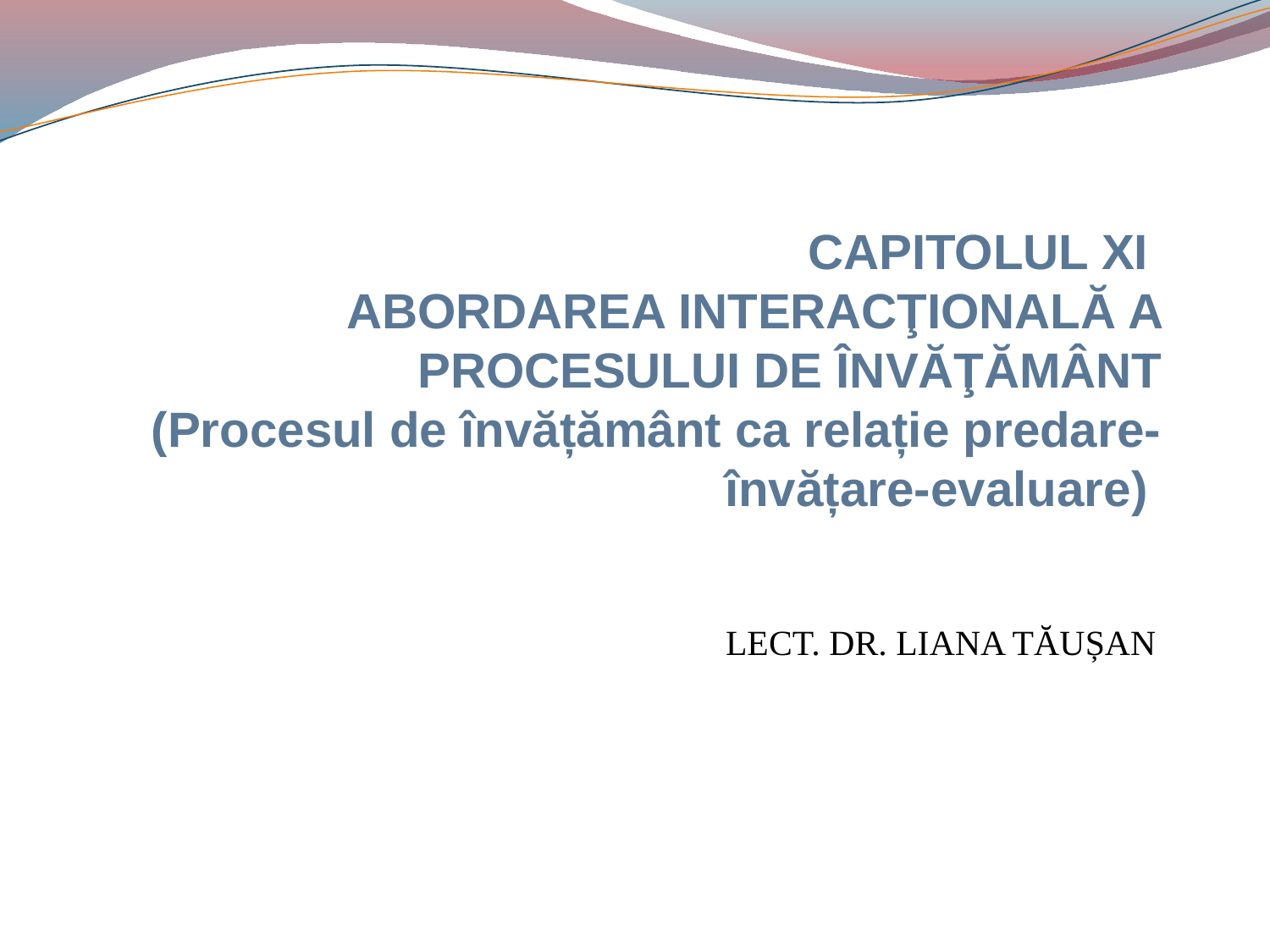

# CAPITOLUL XI ABORDAREA INTERACŢIONALĂ A PROCESULUI DE ÎNVĂŢĂMÂNT (Procesul de învățământ ca relație predare-învățare-evaluare)

LECT. DR. LIANA TĂUȘAN